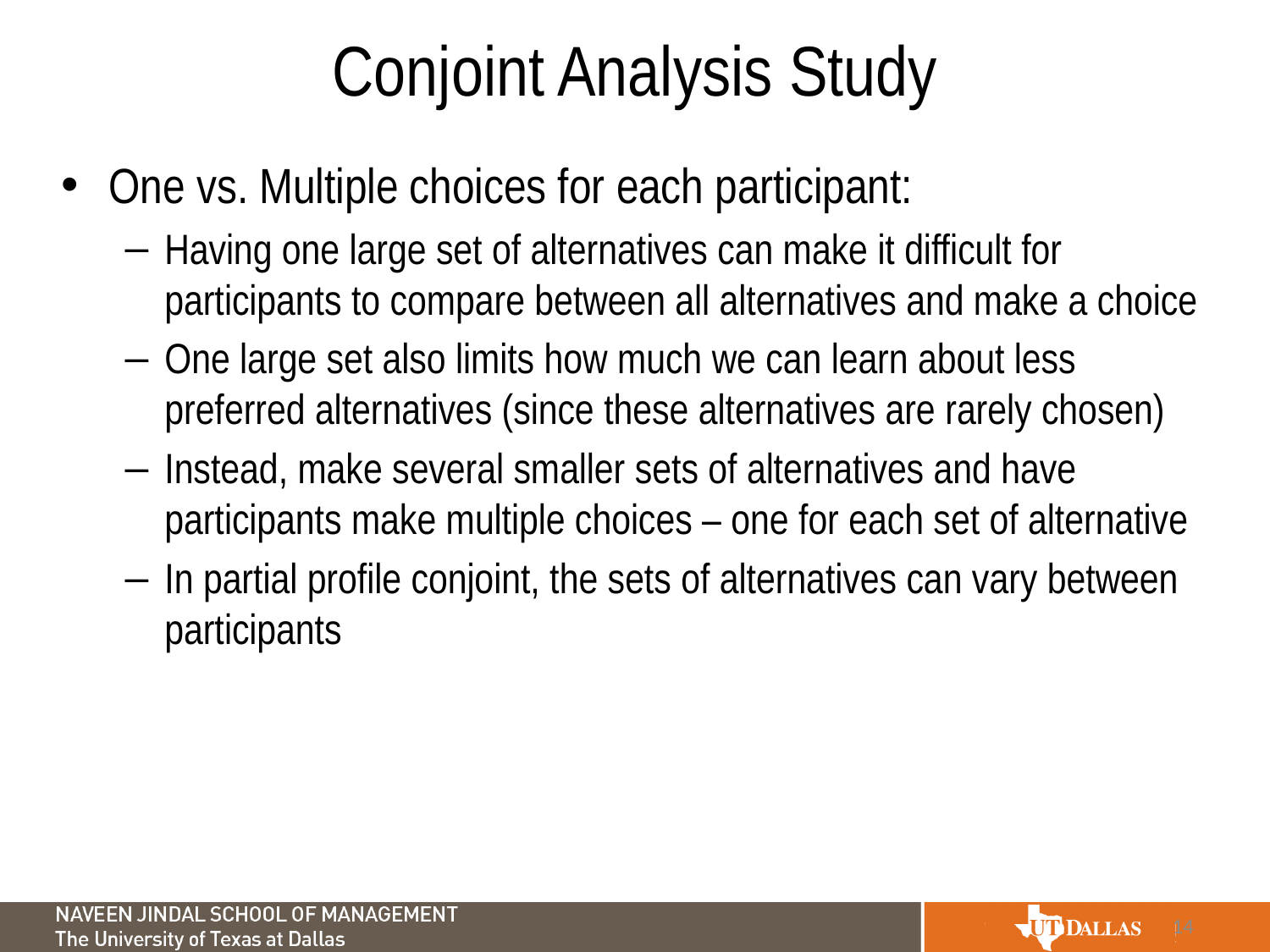

# Conjoint Analysis Study
One vs. Multiple choices for each participant:
Having one large set of alternatives can make it difficult for participants to compare between all alternatives and make a choice
One large set also limits how much we can learn about less preferred alternatives (since these alternatives are rarely chosen)
Instead, make several smaller sets of alternatives and have participants make multiple choices – one for each set of alternative
In partial profile conjoint, the sets of alternatives can vary between participants
14